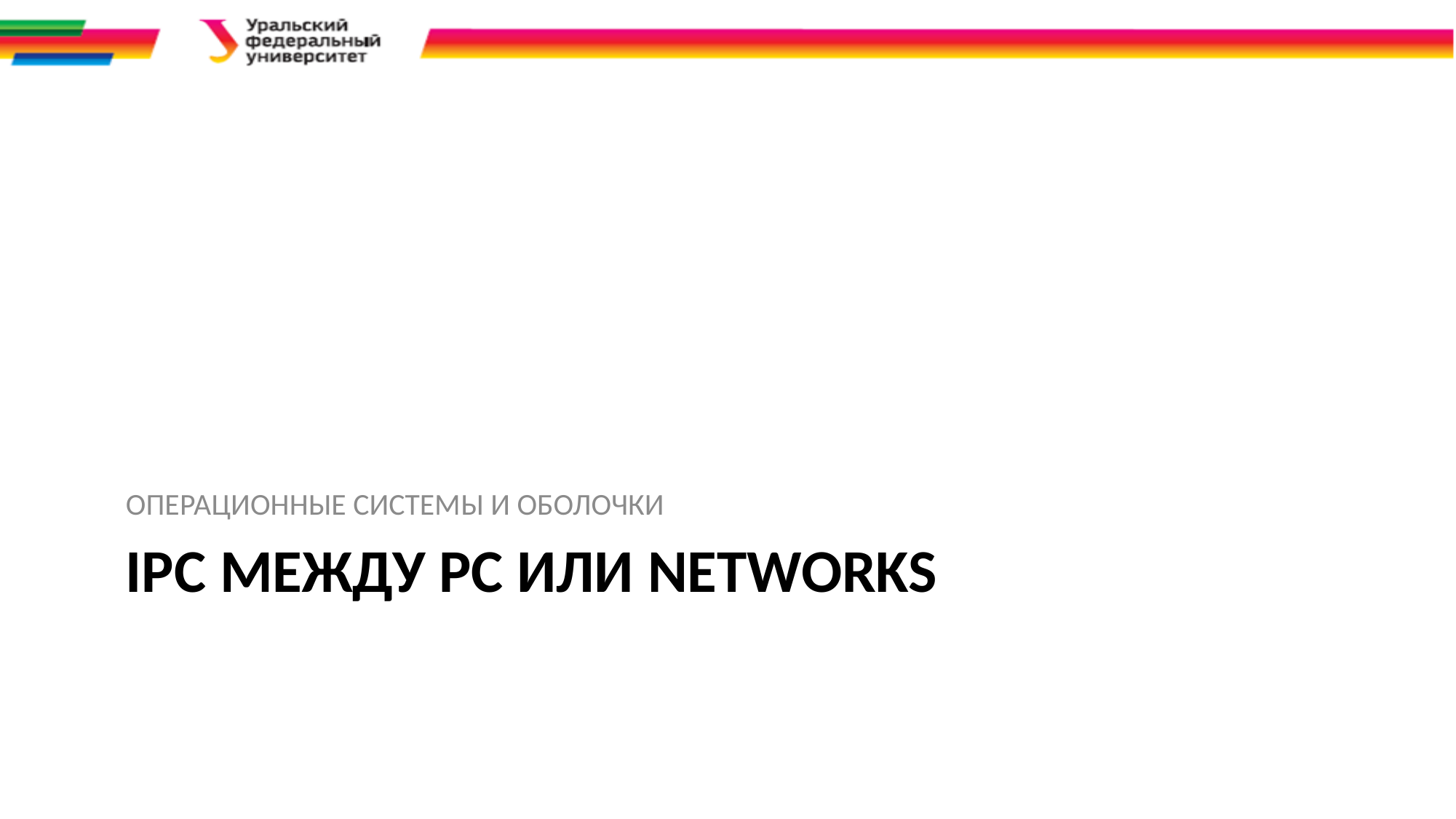

ОПЕРАЦИОННЫЕ СИСТЕМЫ И ОБОЛОЧКИ
# IPC между PC или NETWORKs